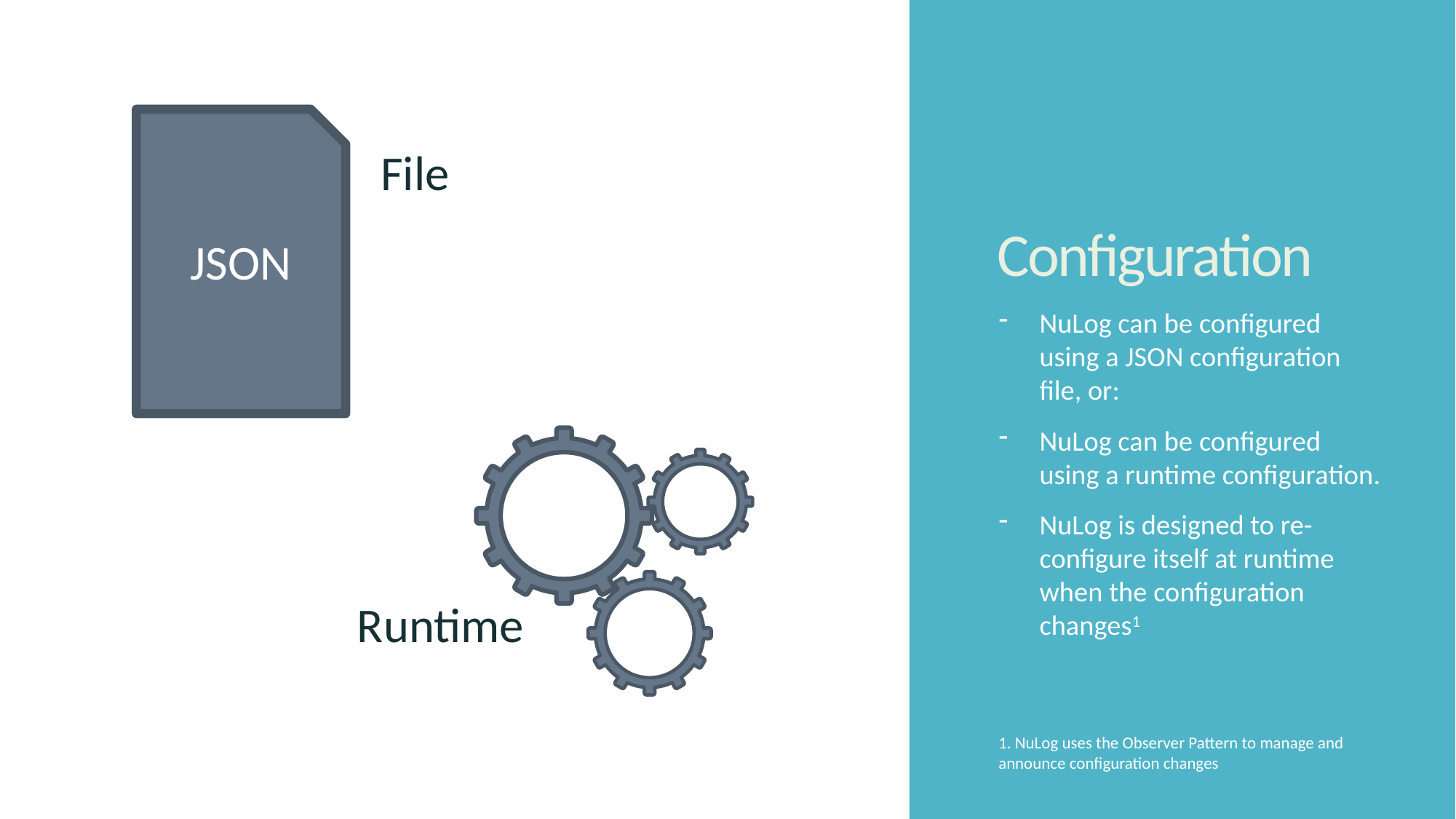

# Configuration

JSON
File
NuLog can be configured using a JSON configuration file, or:
NuLog can be configured using a runtime configuration.
NuLog is designed to re-configure itself at runtime when the configuration changes1

Runtime
1. NuLog uses the Observer Pattern to manage and announce configuration changes